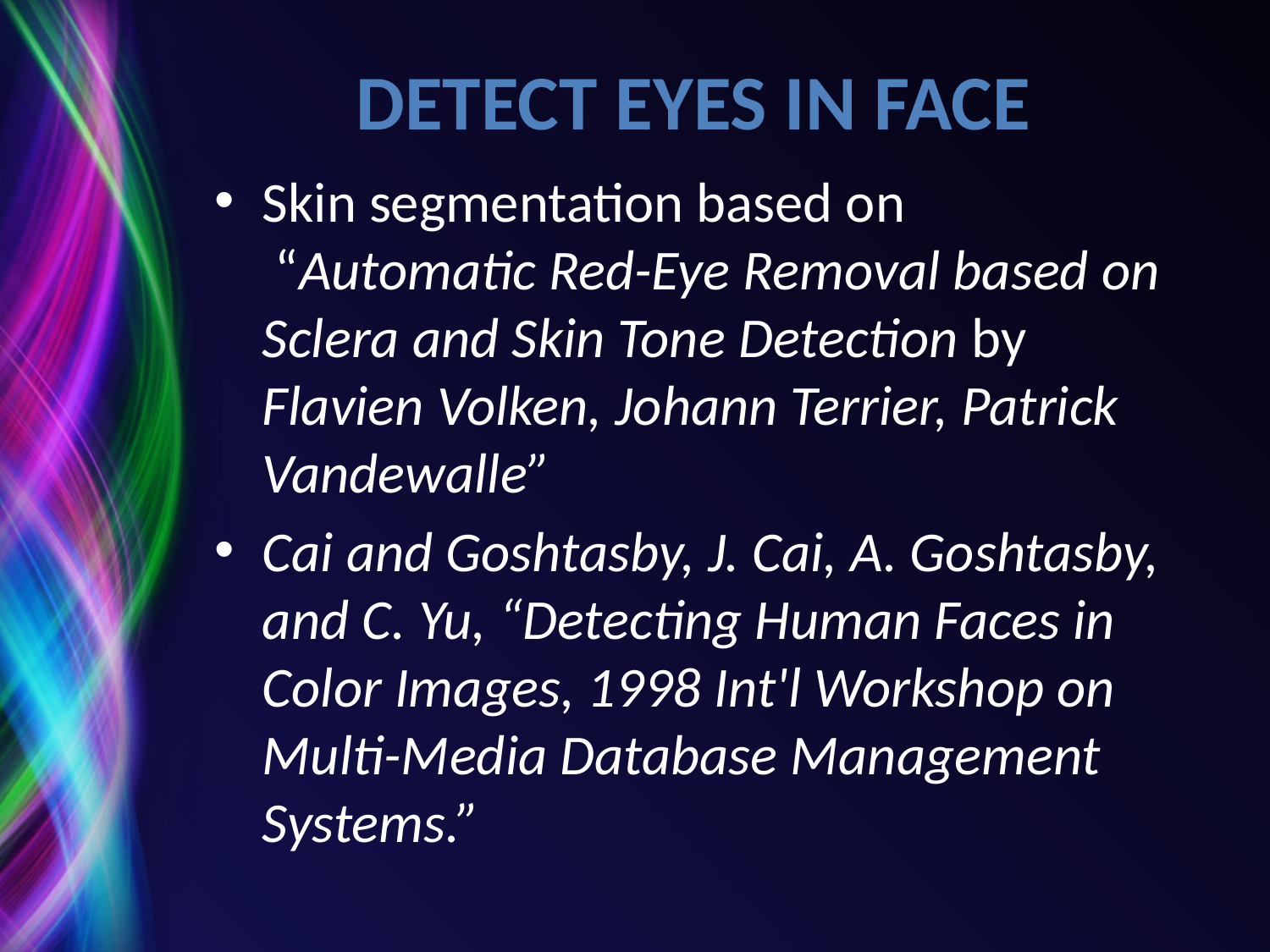

# Detect Eyes in face
Skin segmentation based on
 “Automatic Red-Eye Removal based on Sclera and Skin Tone Detection by Flavien Volken, Johann Terrier, Patrick Vandewalle”
Cai and Goshtasby, J. Cai, A. Goshtasby, and C. Yu, “Detecting Human Faces in Color Images, 1998 Int'l Workshop on Multi-Media Database Management Systems.”